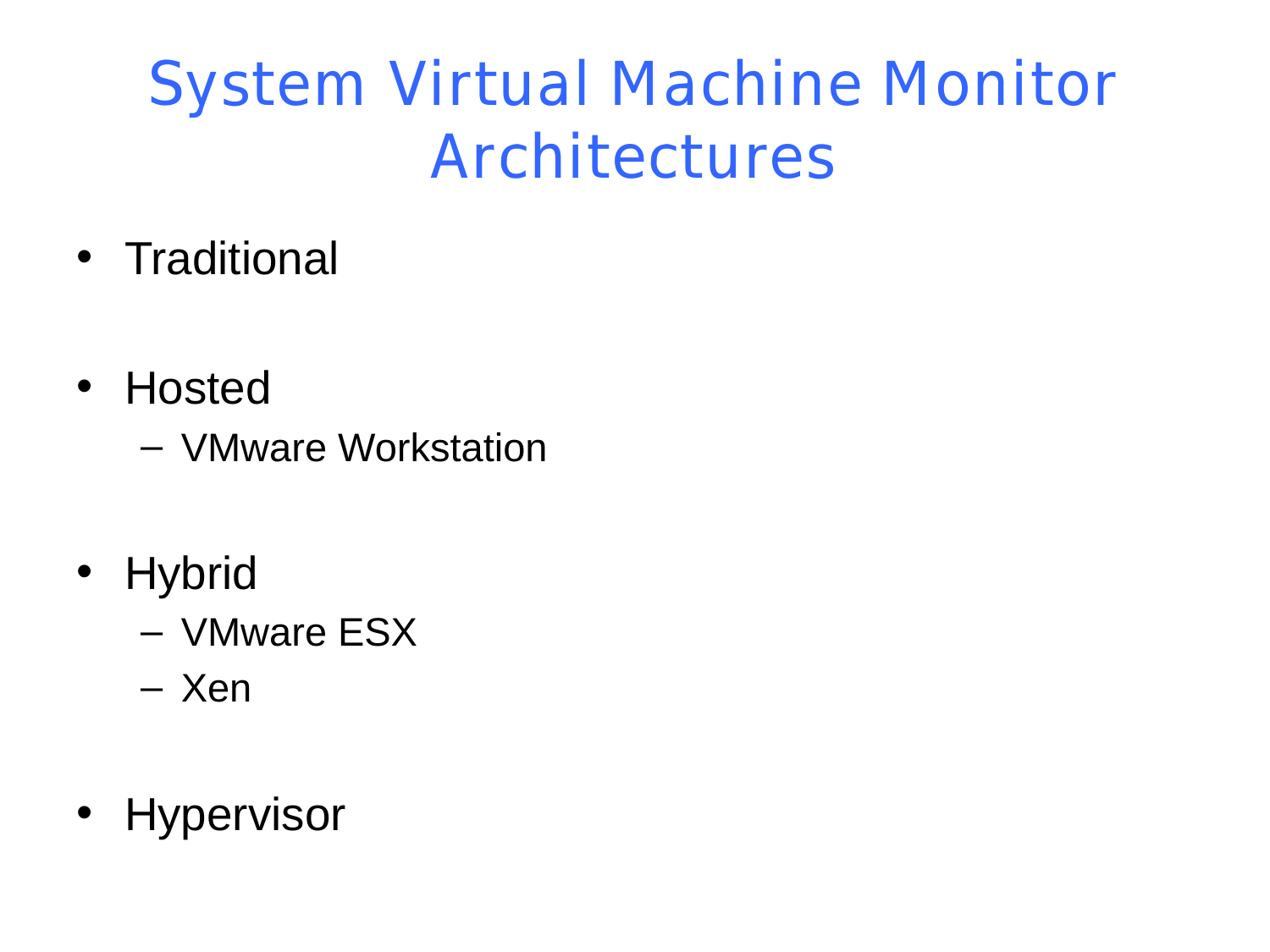

# System Virtual Machine Monitor Architectures
Traditional

Hosted
VMware Workstation

Hybrid
VMware ESX
Xen

Hypervisor